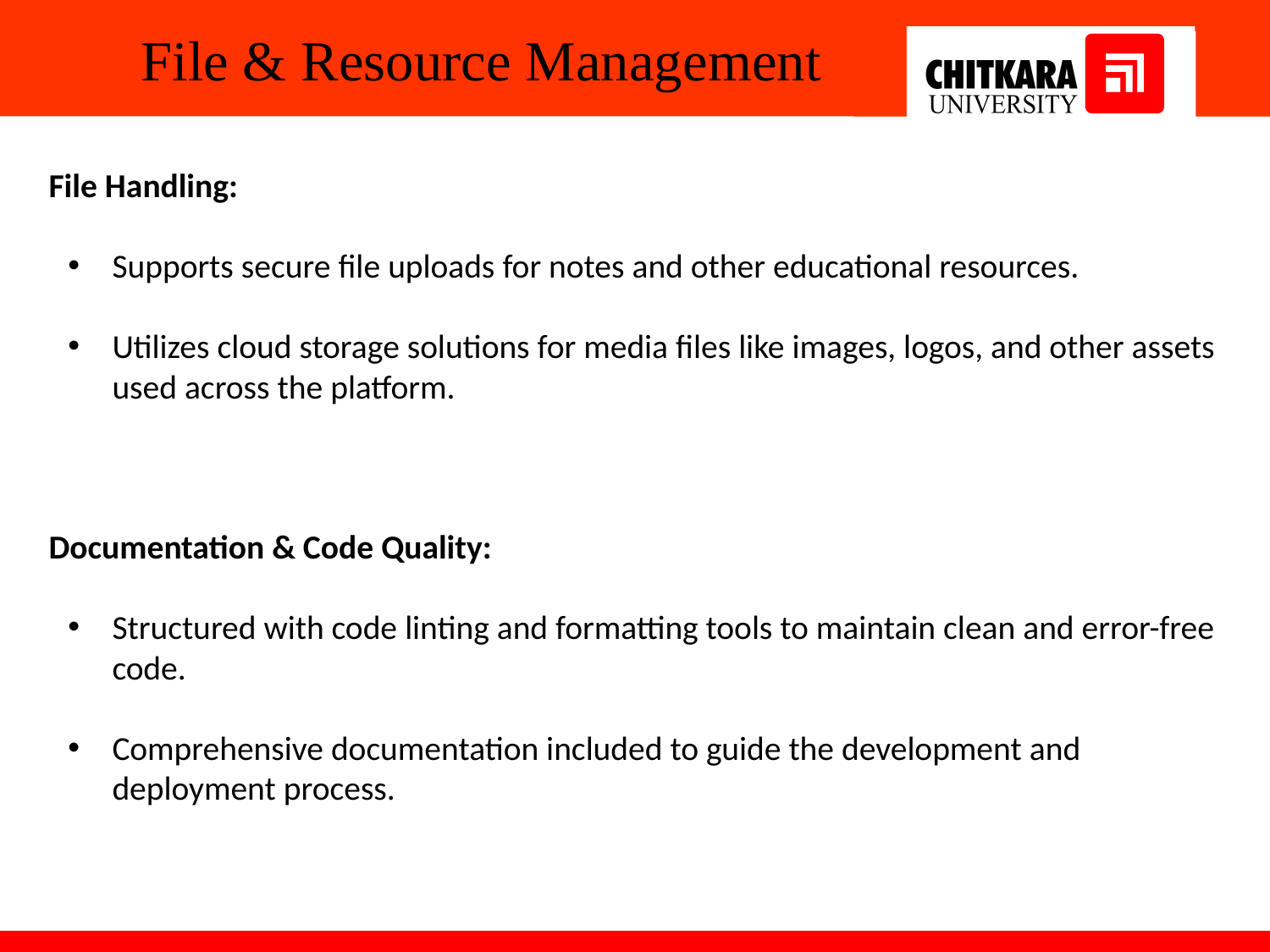

File & Resource Management
File Handling:

Supports secure file uploads for notes and other educational resources.

Utilizes cloud storage solutions for media files like images, logos, and other assets used across the platform.

Documentation & Code Quality:

Structured with code linting and formatting tools to maintain clean and error-free code.

Comprehensive documentation included to guide the development and deployment process.
6